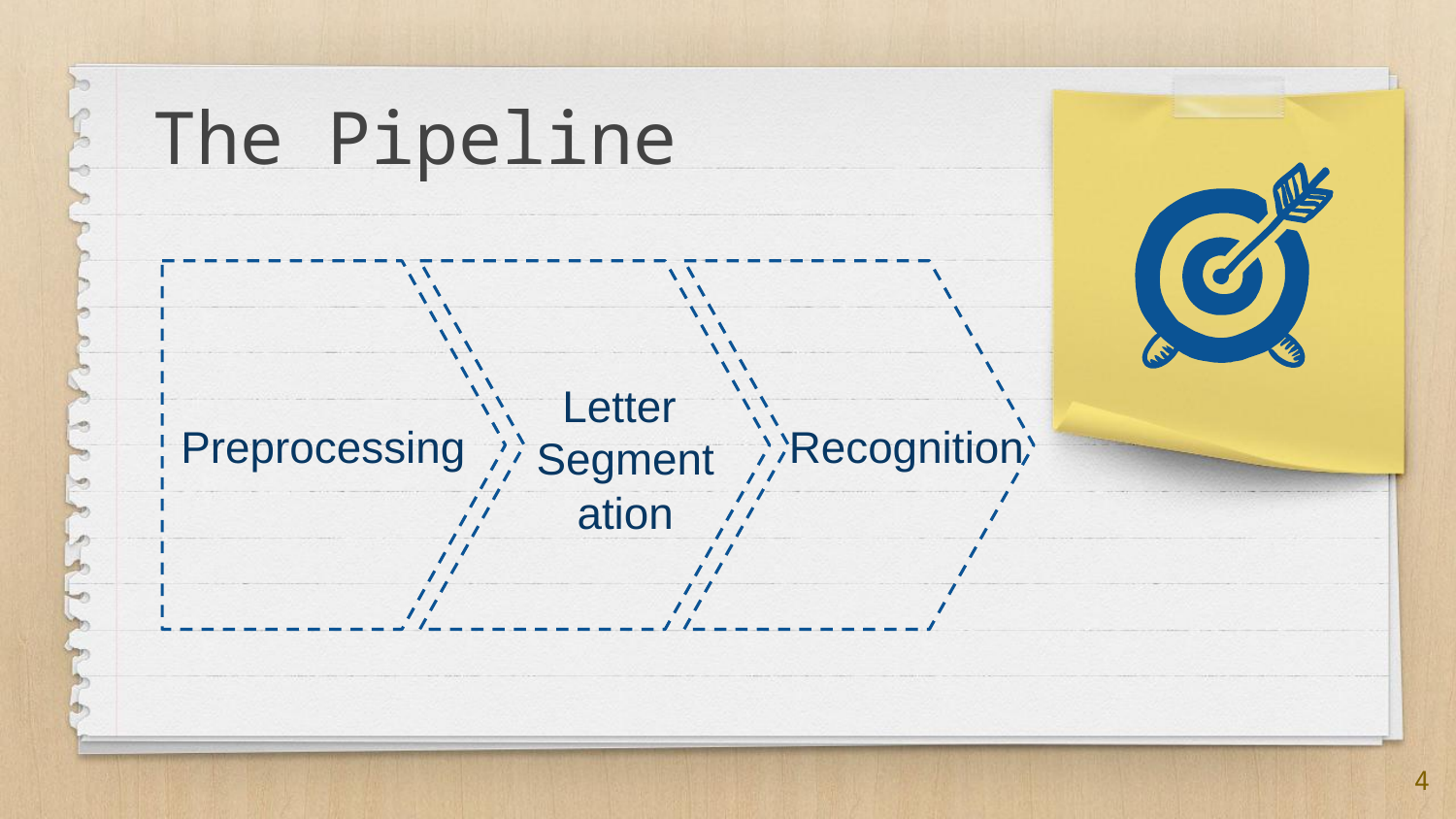

The Pipeline

Preprocessing
Recognition
Letter
Segmentation
4